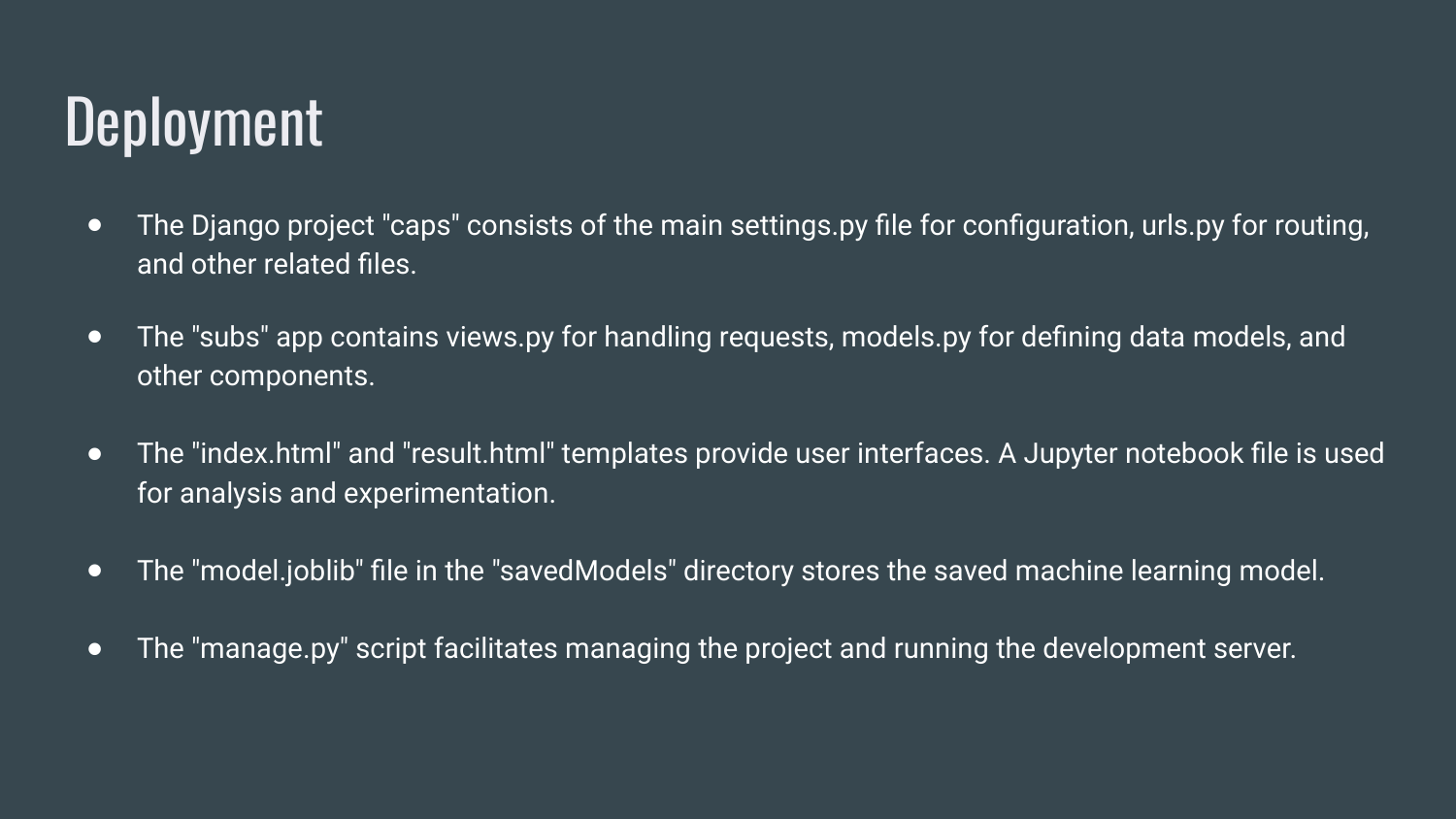

# Deployment
The Django project "caps" consists of the main settings.py file for configuration, urls.py for routing, and other related files.
The "subs" app contains views.py for handling requests, models.py for defining data models, and other components.
The "index.html" and "result.html" templates provide user interfaces. A Jupyter notebook file is used for analysis and experimentation.
The "model.joblib" file in the "savedModels" directory stores the saved machine learning model.
The "manage.py" script facilitates managing the project and running the development server.